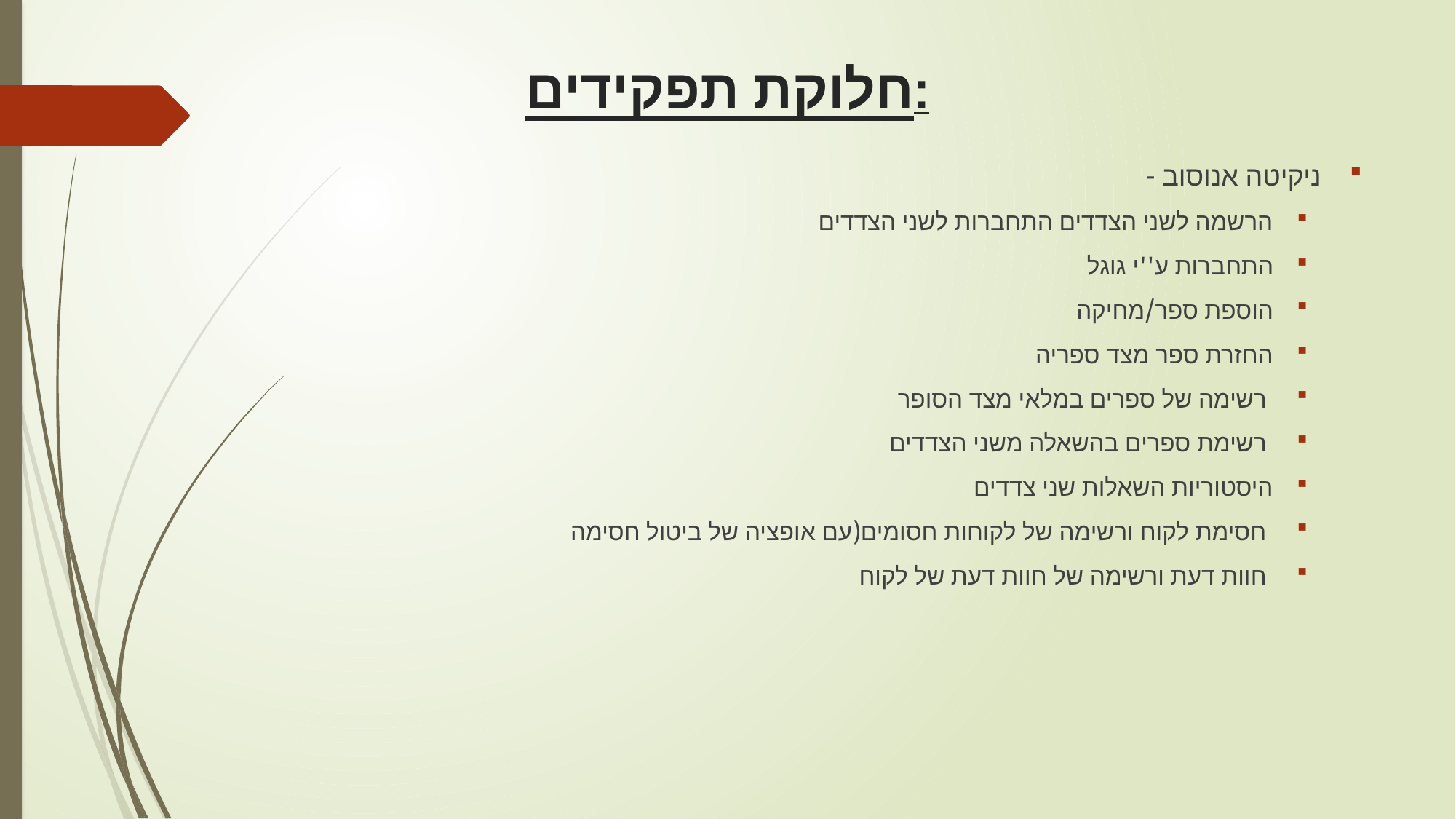

# חלוקת תפקידים:
ניקיטה אנוסוב -
הרשמה לשני הצדדים התחברות לשני הצדדים
התחברות ע''י גוגל
הוספת ספר/מחיקה
החזרת ספר מצד ספריה
 רשימה של ספרים במלאי מצד הסופר
 רשימת ספרים בהשאלה משני הצדדים
היסטוריות השאלות שני צדדים
 חסימת לקוח ורשימה של לקוחות חסומים(עם אופציה של ביטול חסימה
 חוות דעת ורשימה של חוות דעת של לקוח